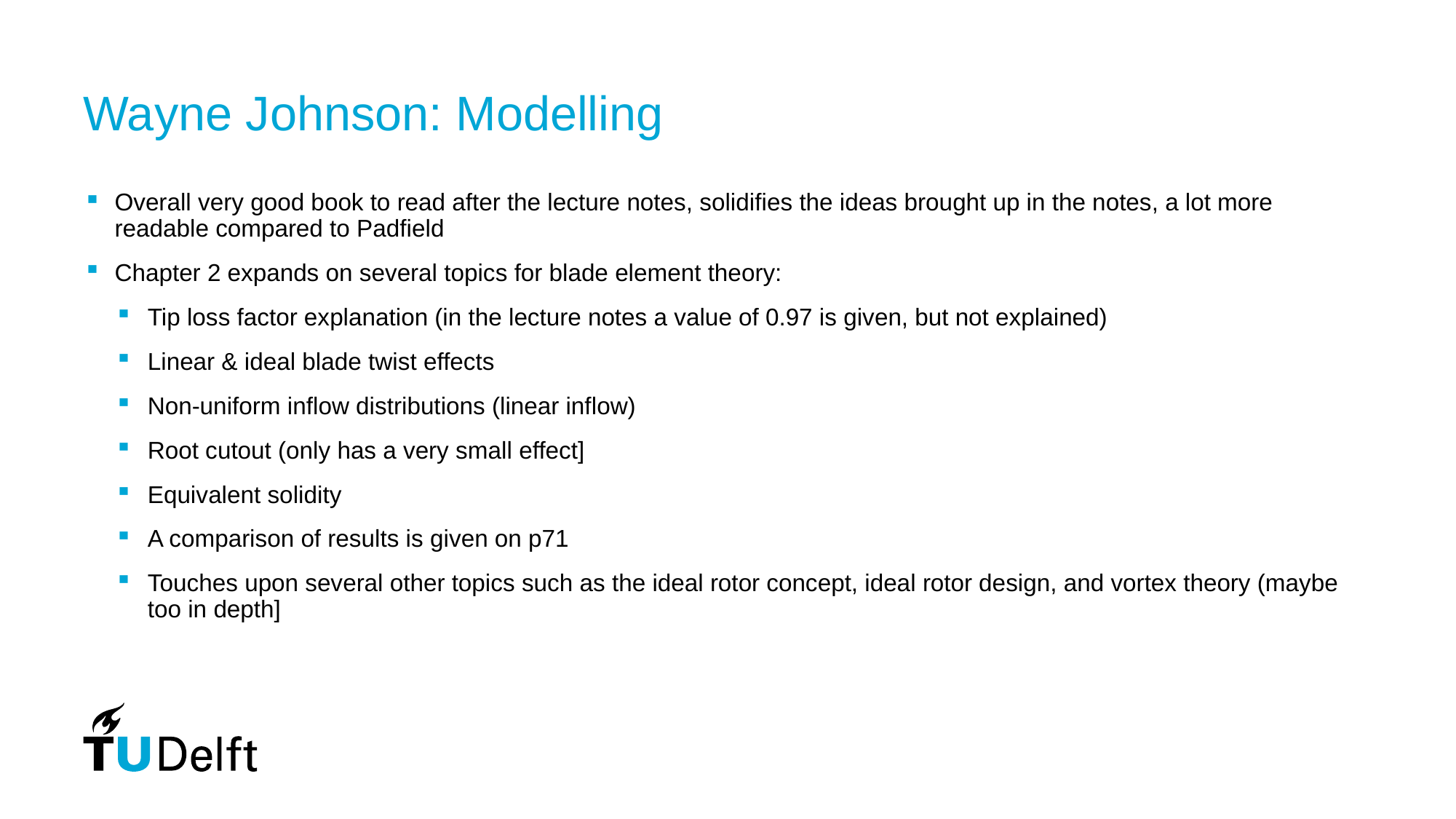

# Wayne Johnson: Modelling
Overall very good book to read after the lecture notes, solidifies the ideas brought up in the notes, a lot more readable compared to Padfield
Chapter 2 expands on several topics for blade element theory:
Tip loss factor explanation (in the lecture notes a value of 0.97 is given, but not explained)
Linear & ideal blade twist effects
Non-uniform inflow distributions (linear inflow)
Root cutout (only has a very small effect]
Equivalent solidity
A comparison of results is given on p71
Touches upon several other topics such as the ideal rotor concept, ideal rotor design, and vortex theory (maybe too in depth]